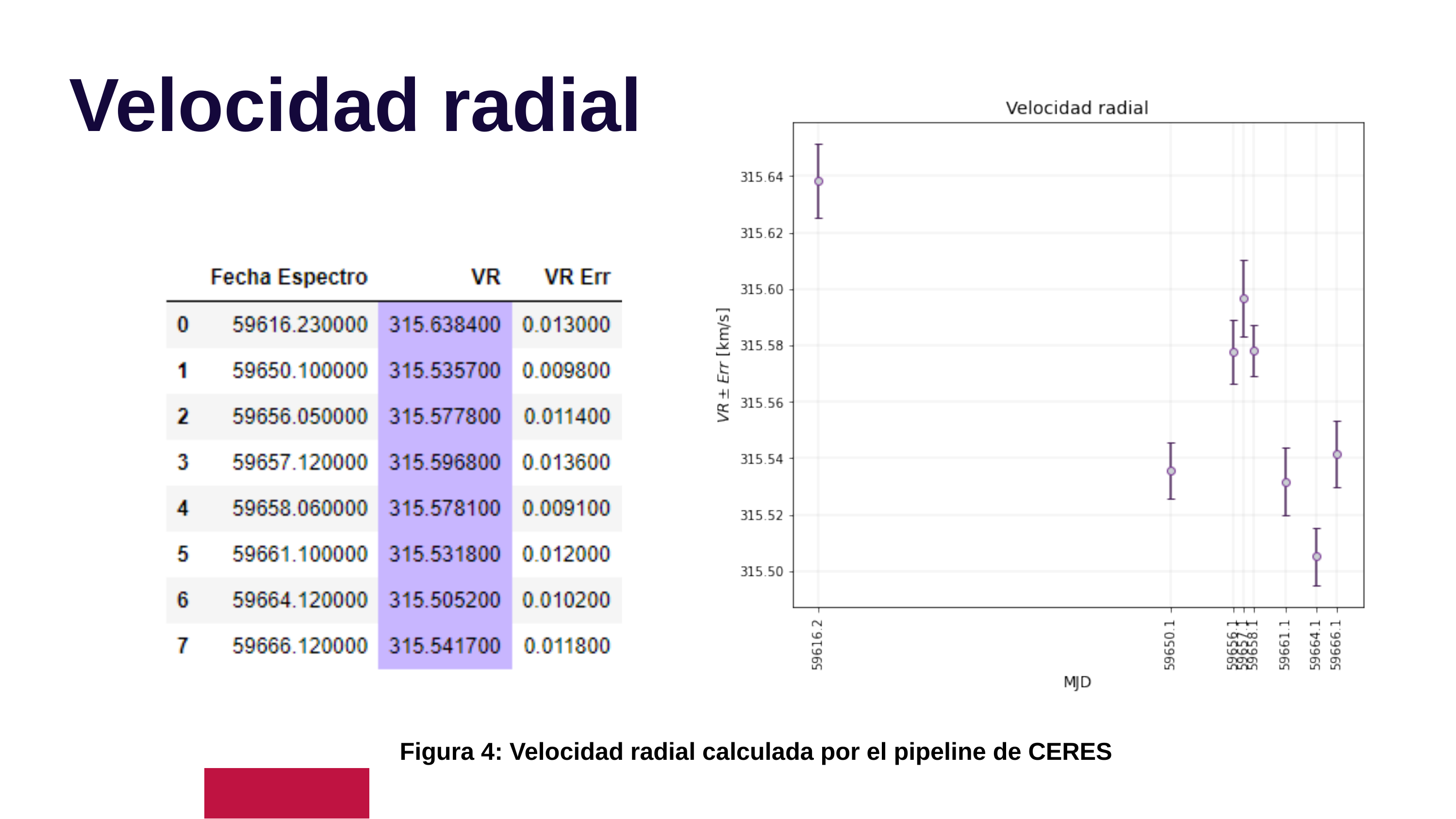

Velocidad radial
     Pipeline de CERES

Figura 4: Velocidad radial calculada por el pipeline de CERES